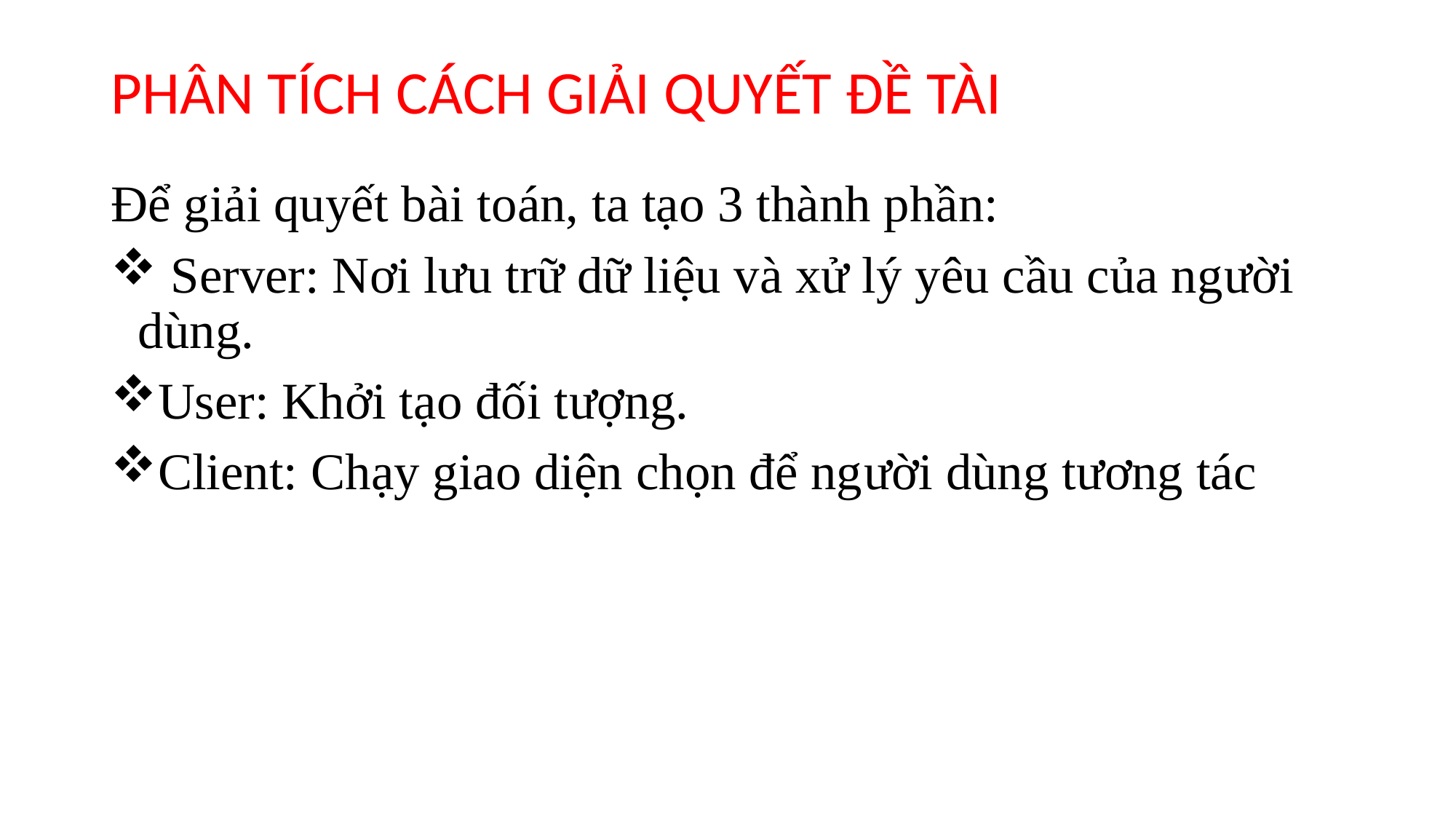

# PHÂN TÍCH CÁCH GIẢI QUYẾT ĐỀ TÀI
Để giải quyết bài toán, ta tạo 3 thành phần:
 Server: Nơi lưu trữ dữ liệu và xử lý yêu cầu của người dùng.
User: Khởi tạo đối tượng.
Client: Chạy giao diện chọn để người dùng tương tác